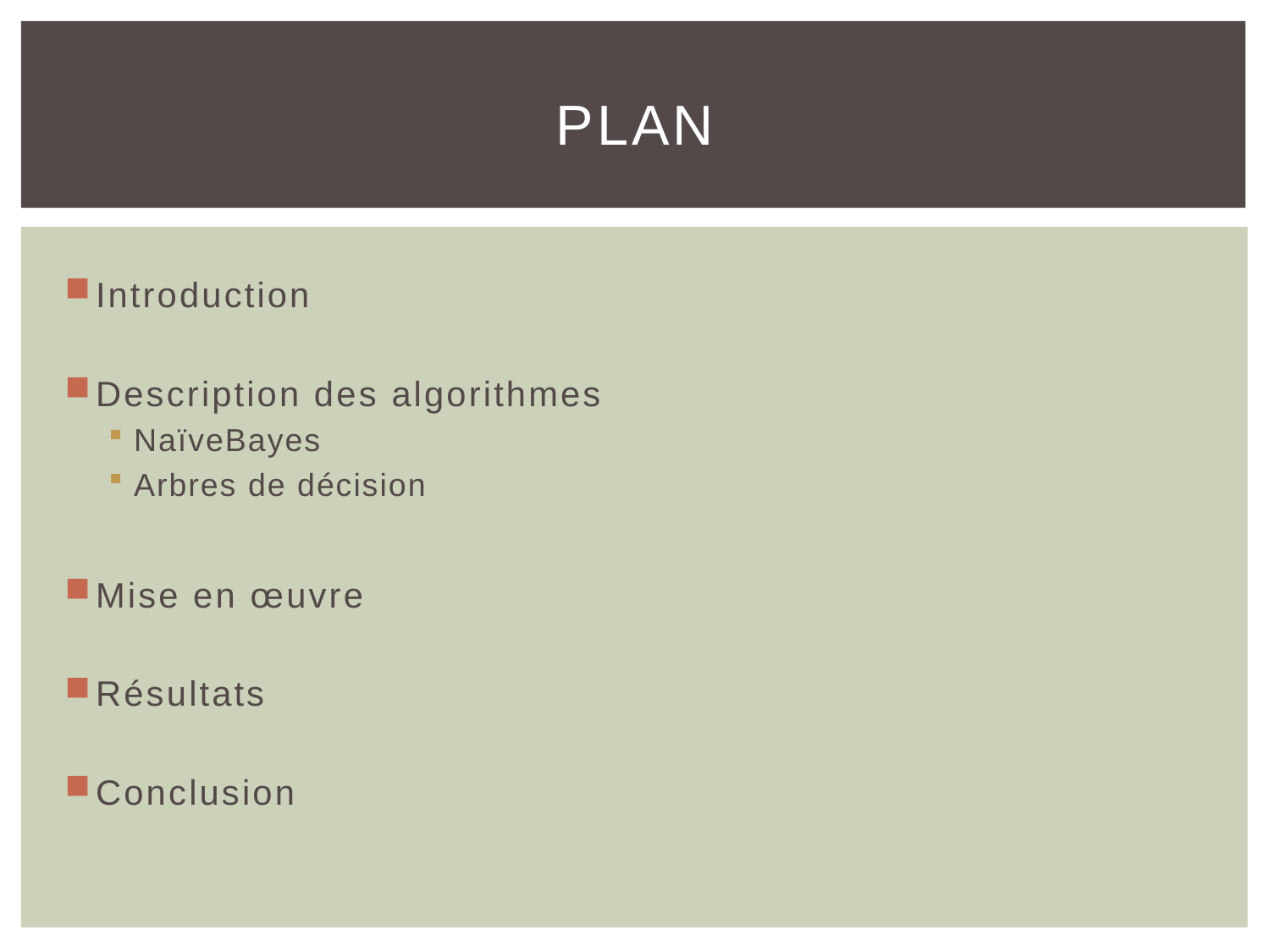

# Plan
Introduction

Description des algorithmes
NaïveBayes
Arbres de décision

Mise en œuvre

Résultats

Conclusion